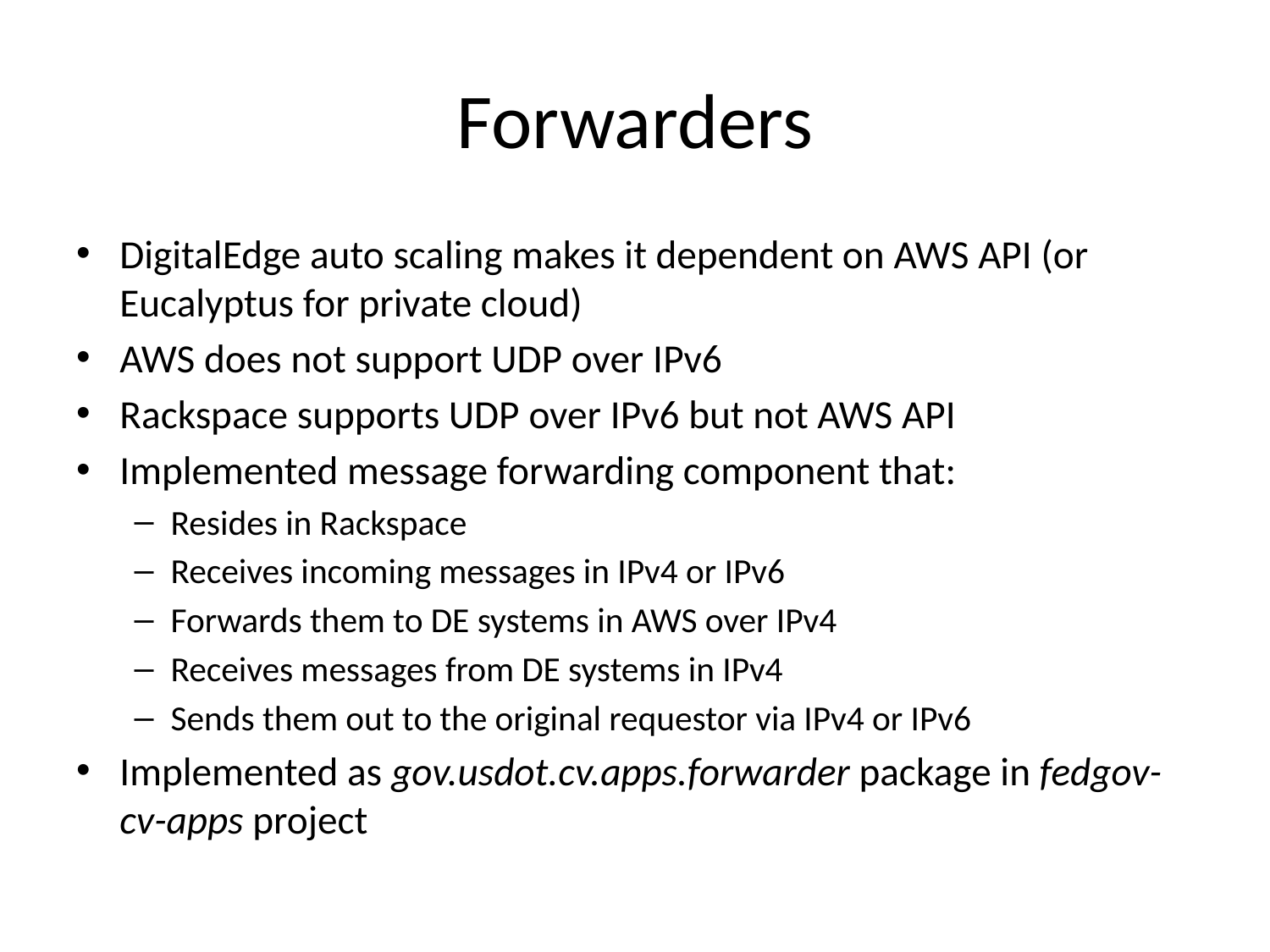

# Forwarders
DigitalEdge auto scaling makes it dependent on AWS API (or Eucalyptus for private cloud)
AWS does not support UDP over IPv6
Rackspace supports UDP over IPv6 but not AWS API
Implemented message forwarding component that:
Resides in Rackspace
Receives incoming messages in IPv4 or IPv6
Forwards them to DE systems in AWS over IPv4
Receives messages from DE systems in IPv4
Sends them out to the original requestor via IPv4 or IPv6
Implemented as gov.usdot.cv.apps.forwarder package in fedgov-cv-apps project